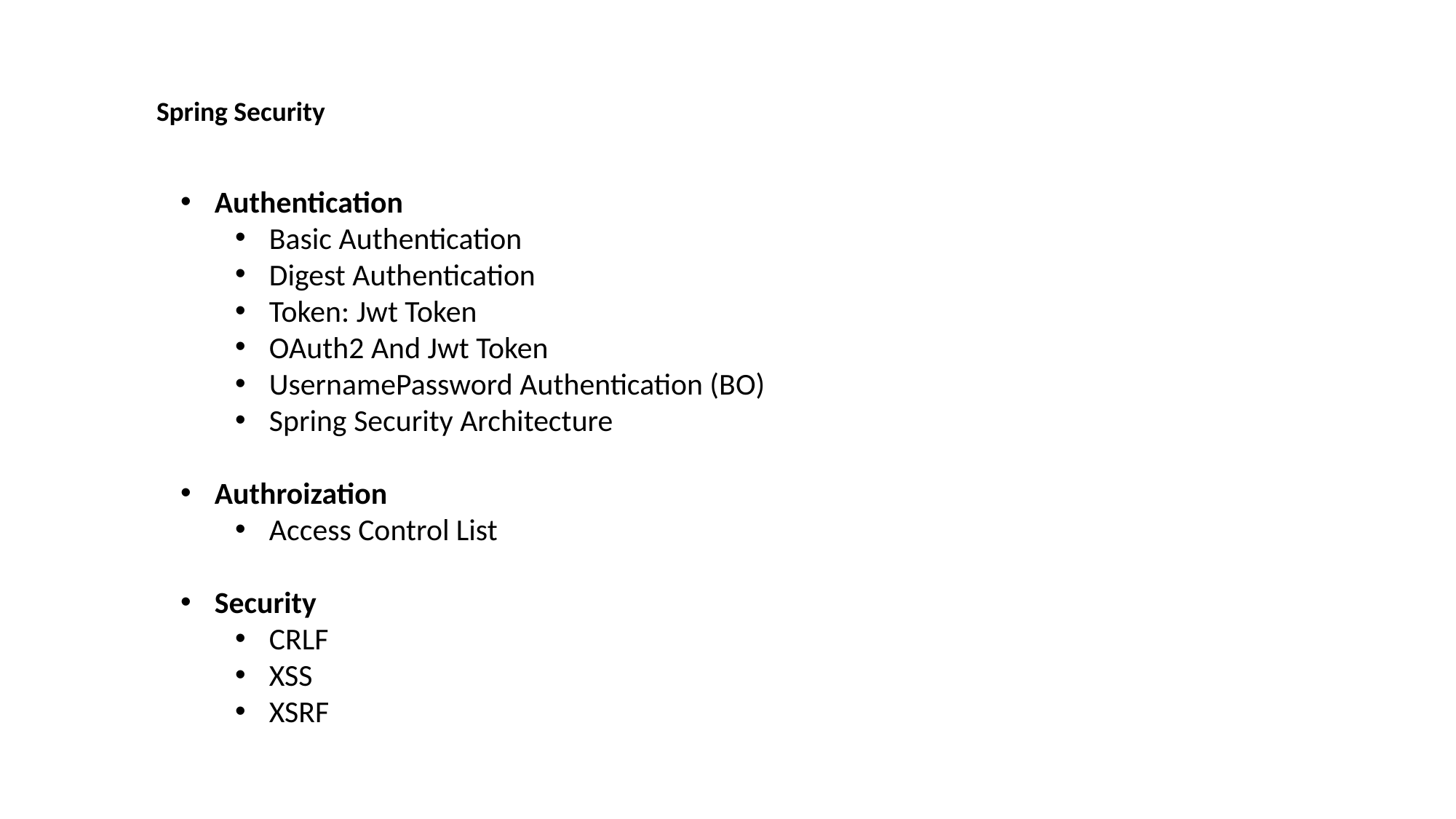

Spring Security
Authentication
Basic Authentication
Digest Authentication
Token: Jwt Token
OAuth2 And Jwt Token
UsernamePassword Authentication (BO)
Spring Security Architecture

Authroization
Access Control List

Security
CRLF
XSS
XSRF